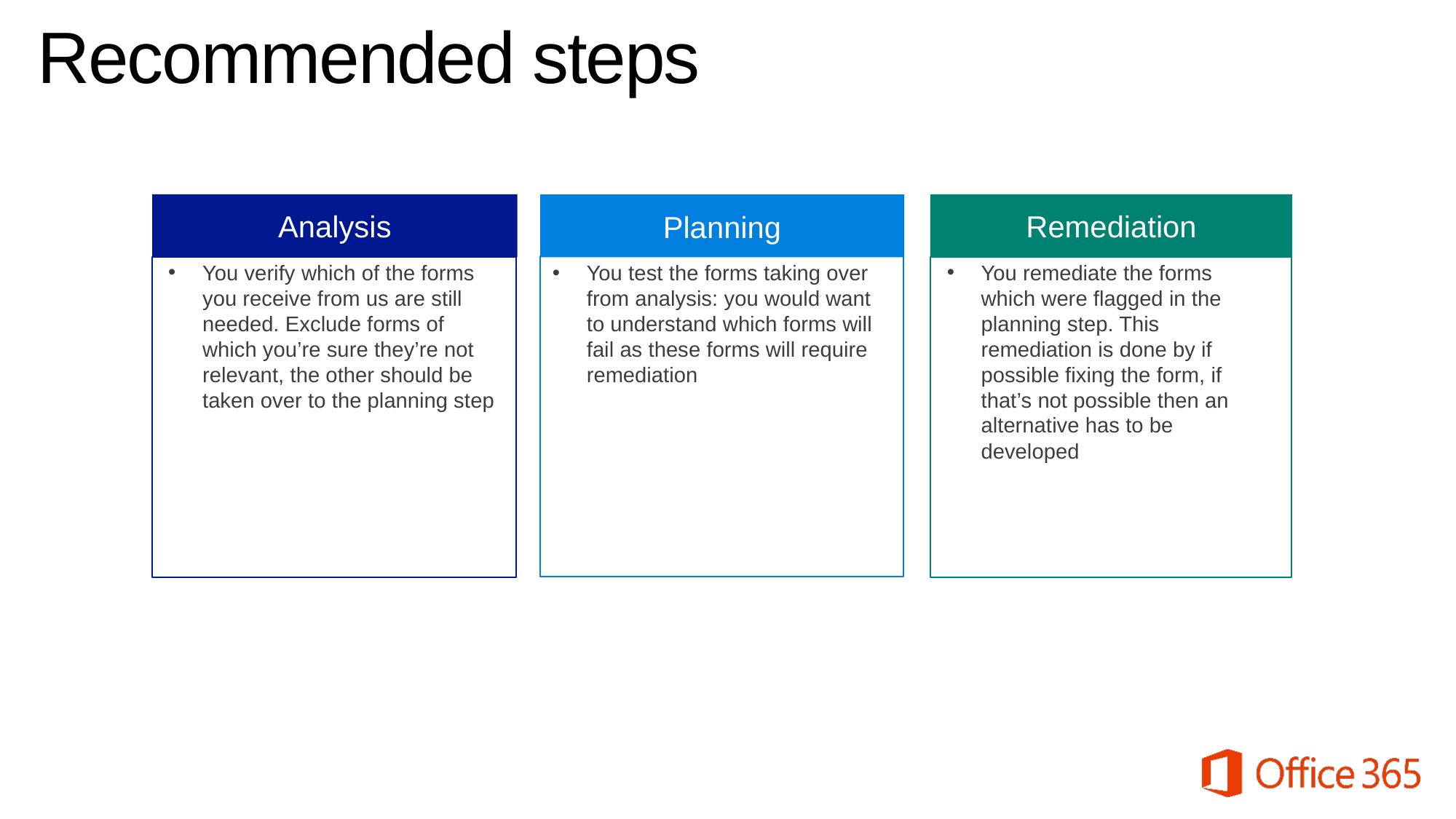

# Recommended steps
Analysis
Remediation
Planning
You verify which of the forms you receive from us are still needed. Exclude forms of which you’re sure they’re not relevant, the other should be taken over to the planning step

You remediate the forms which were flagged in the planning step. This remediation is done by if possible fixing the form, if that’s not possible then an alternative has to be developed
You test the forms taking over from analysis: you would want to understand which forms will fail as these forms will require remediation